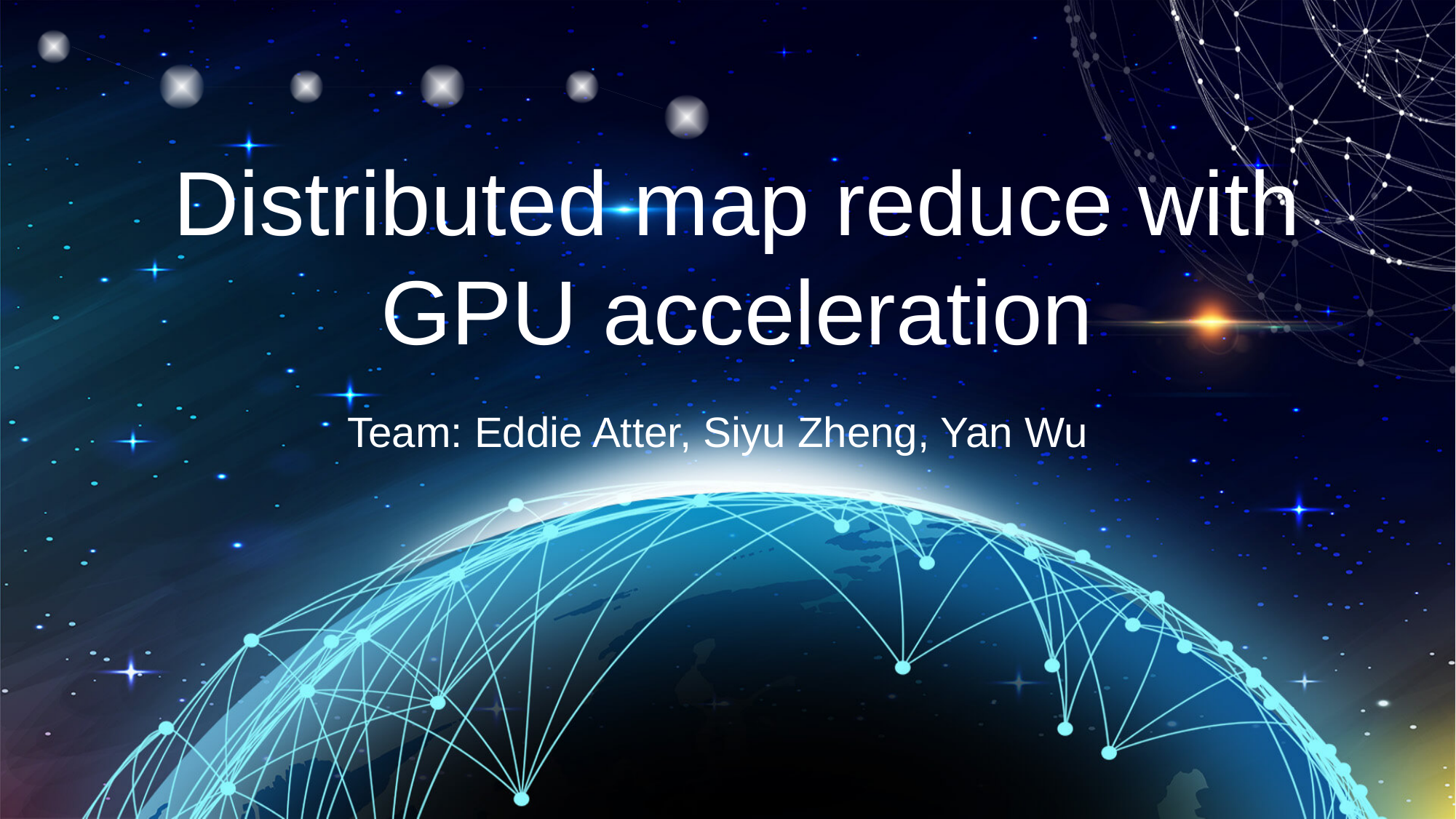

Distributed map reduce with GPU acceleration
Team: Eddie Atter, Siyu Zheng, Yan Wu